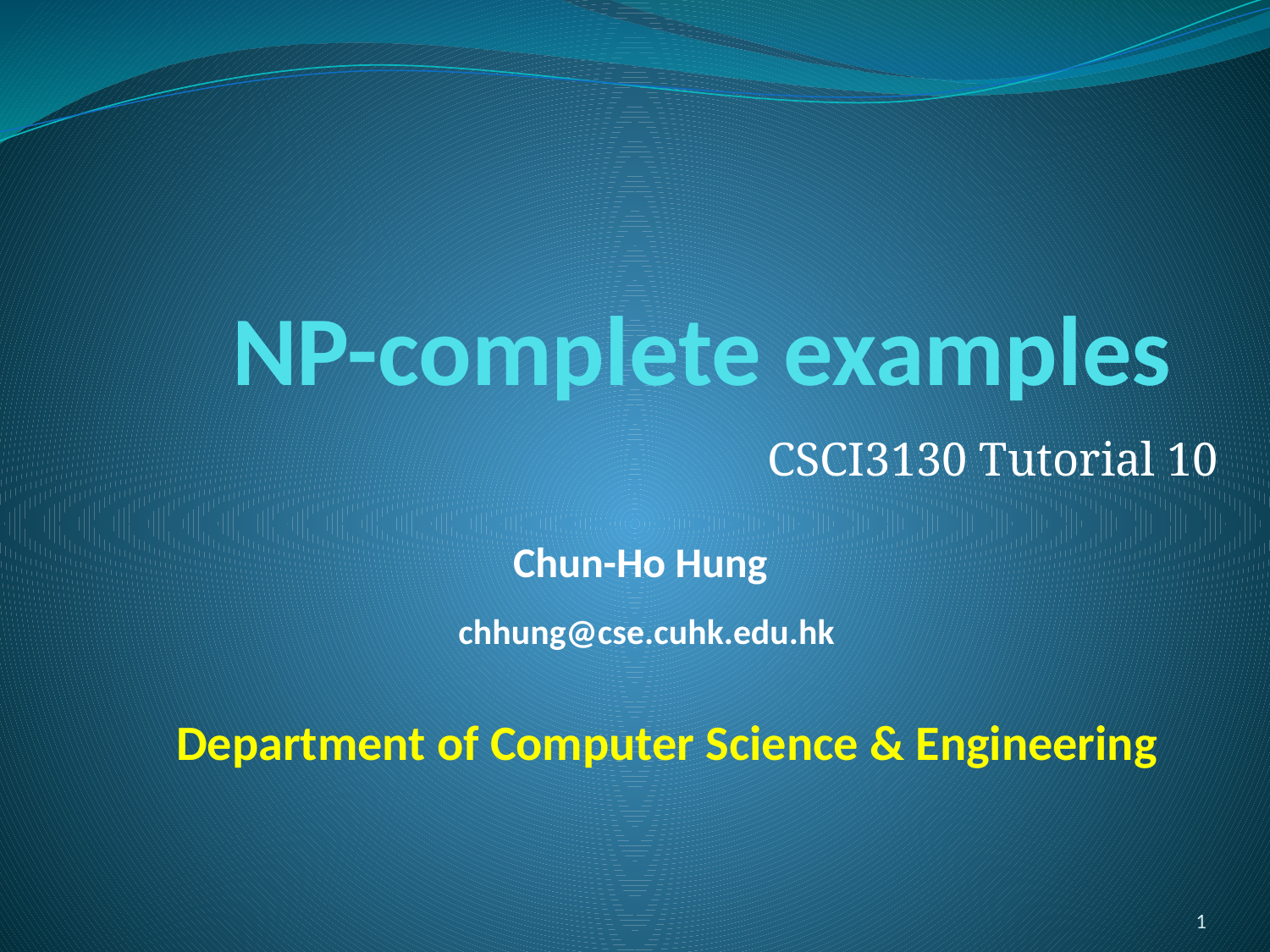

# NP-complete examples
CSCI3130 Tutorial 10
Chun-Ho Hung
chhung@cse.cuhk.edu.hk

Department of Computer Science & Engineering
1